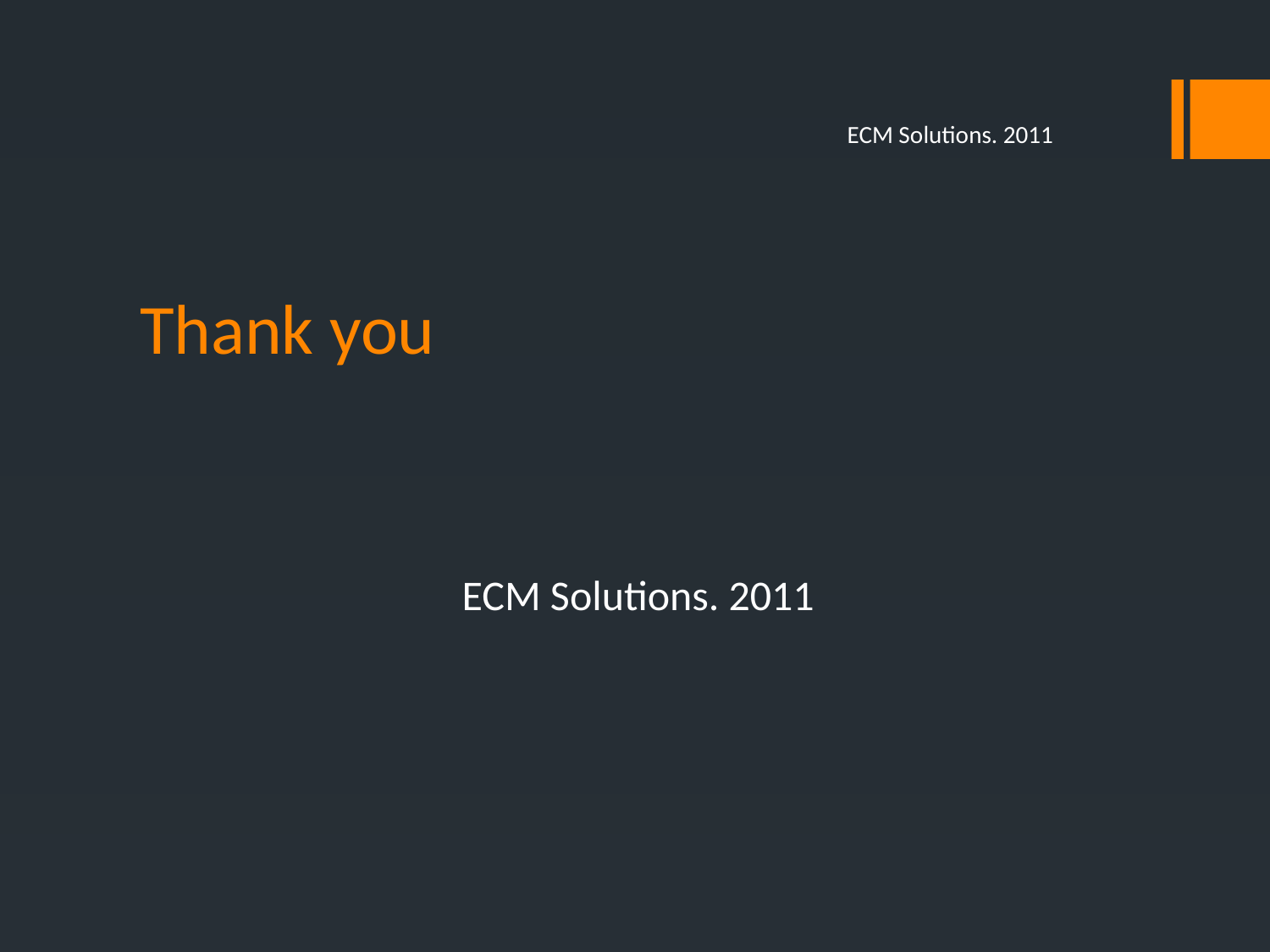

ECM Solutions. 2011
# Thank you

ECM Solutions. 2011